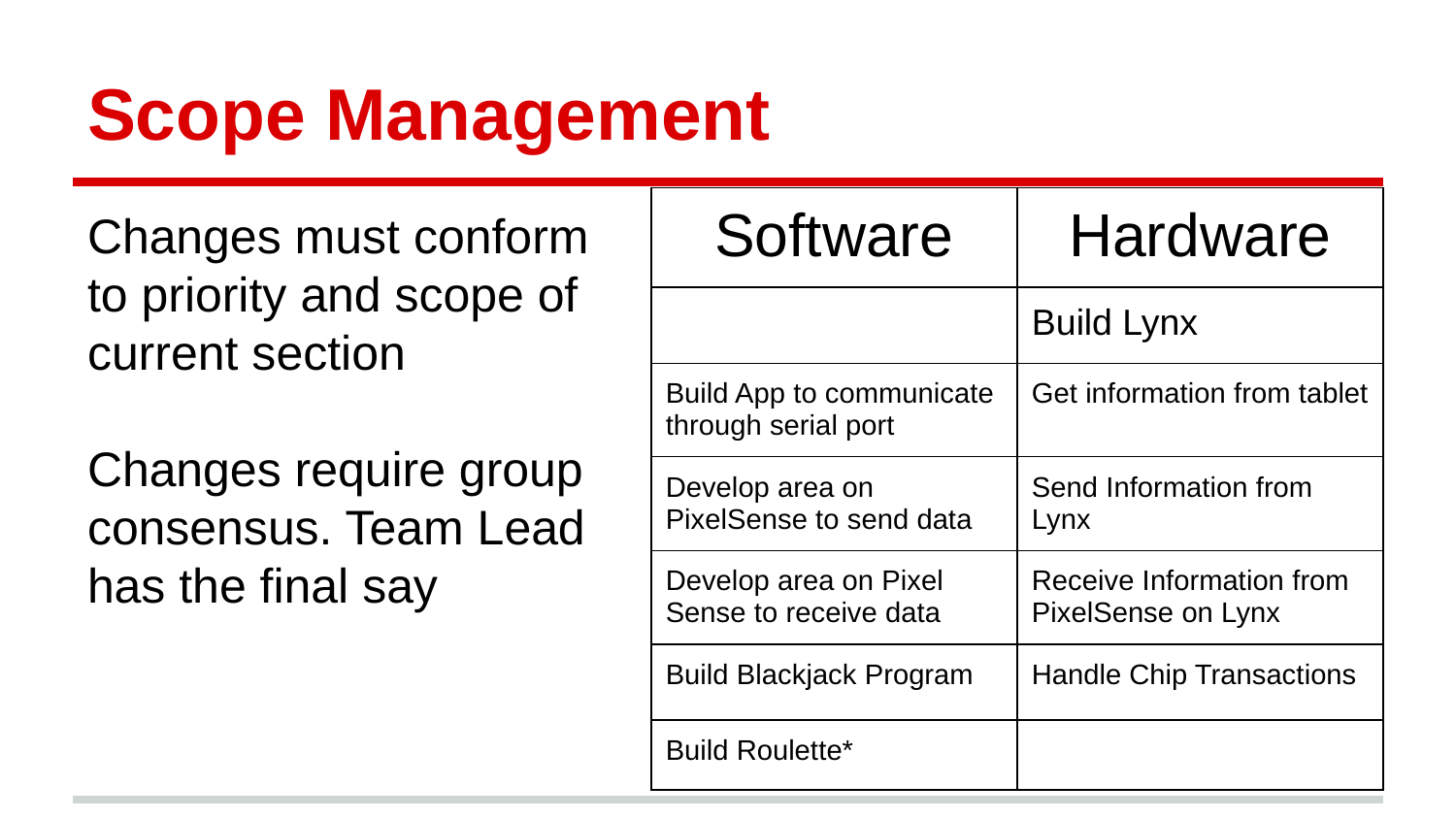

# Scope Management
| Software | Hardware |
| --- | --- |
|  | Build Lynx |
| Build App to communicate through serial port | Get information from tablet |
| Develop area on PixelSense to send data | Send Information from Lynx |
| Develop area on Pixel Sense to receive data | Receive Information from PixelSense on Lynx |
| Build Blackjack Program | Handle Chip Transactions |
| Build Roulette\* |  |
Changes must conform to priority and scope of current section

Changes require group consensus. Team Lead has the final say